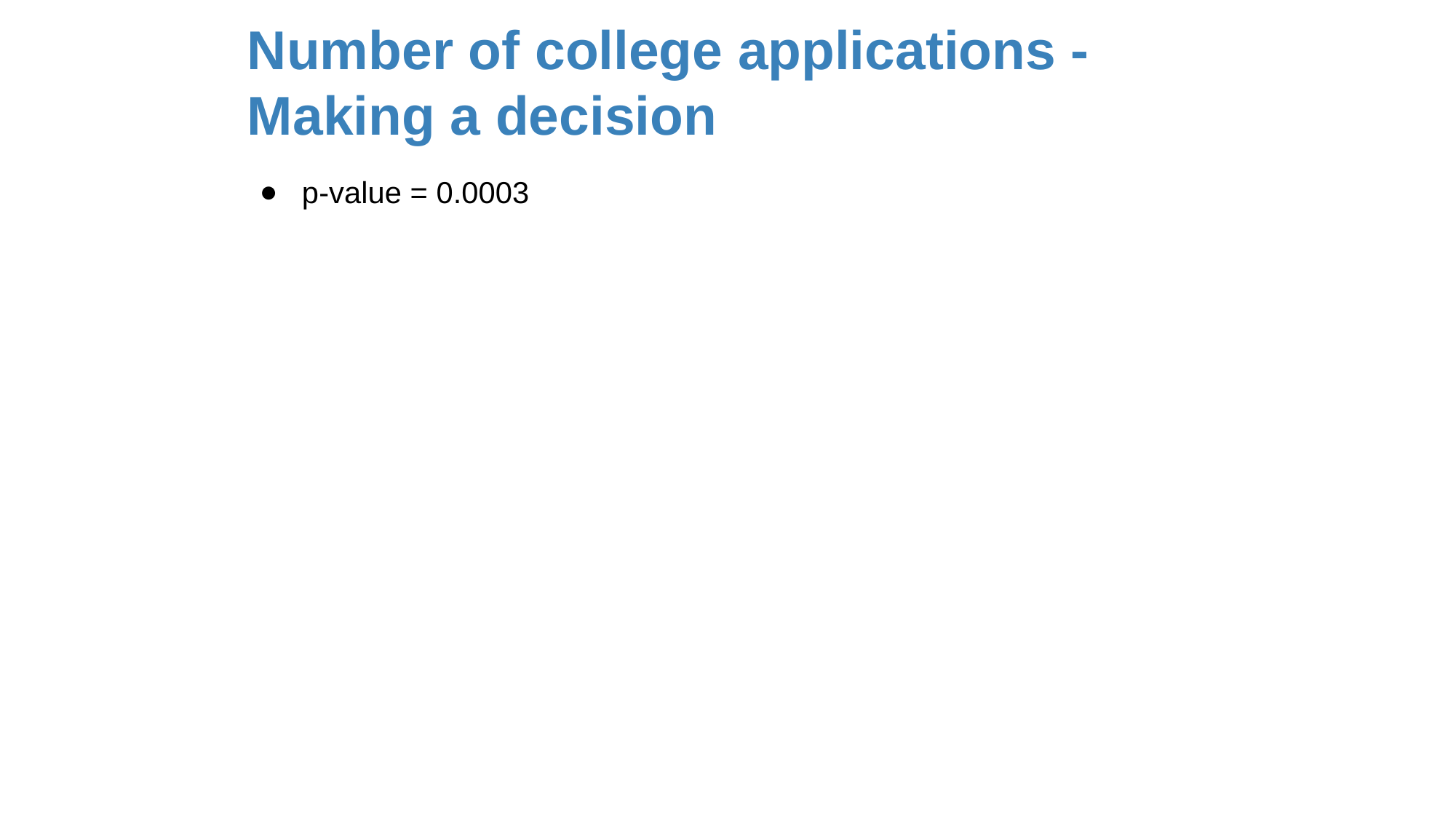

# Number of college applications - Making a decision
p-value = 0.0003